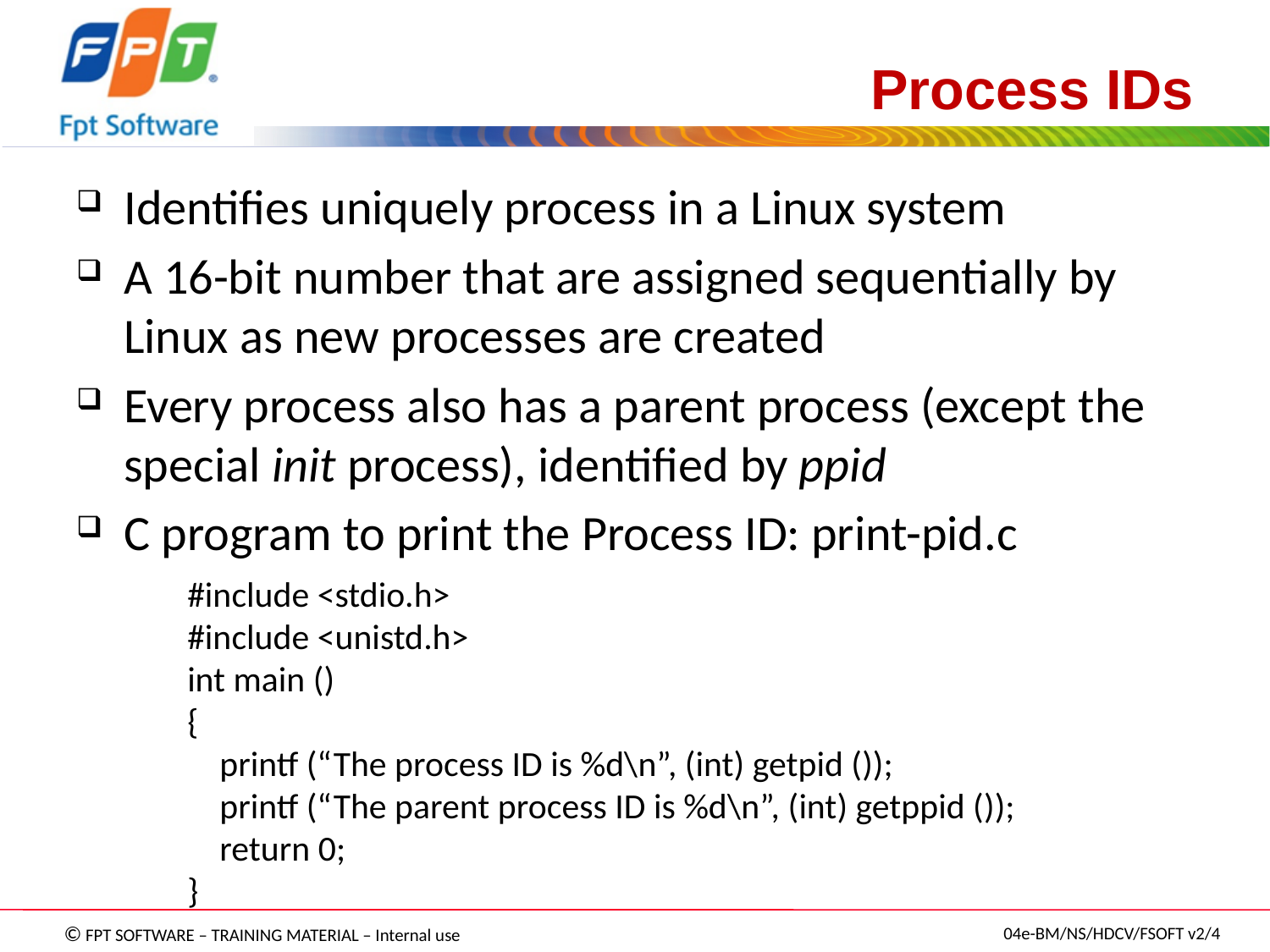

# Process IDs
Identifies uniquely process in a Linux system
A 16-bit number that are assigned sequentially by Linux as new processes are created
Every process also has a parent process (except the special init process), identified by ppid
C program to print the Process ID: print-pid.c
#include <stdio.h>
#include <unistd.h>
int main ()
{
    printf (“The process ID is %d\n”, (int) getpid ());
    printf (“The parent process ID is %d\n”, (int) getppid ());
    return 0;
}